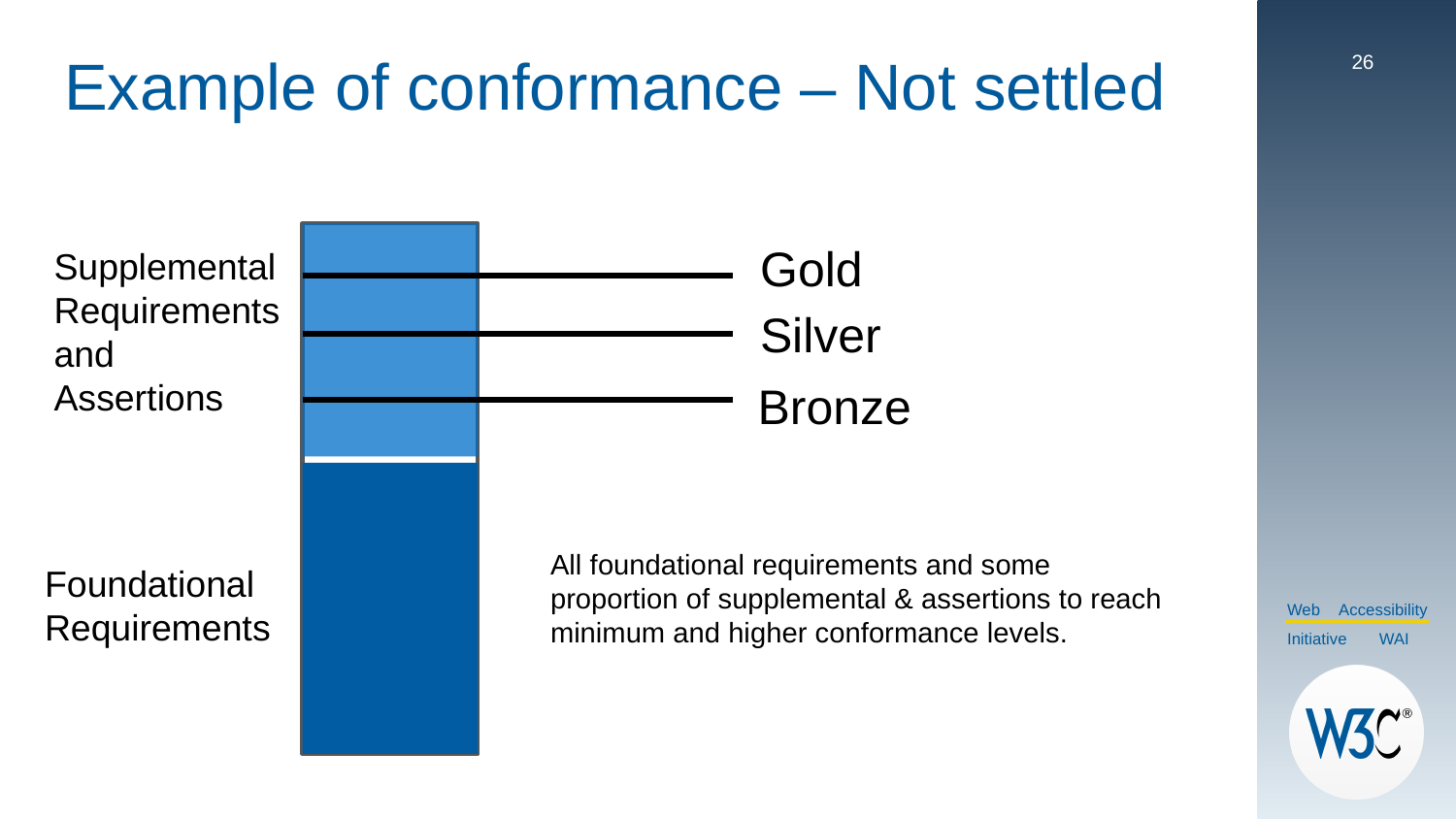

# Example of conformance – Not settled
26

Gold
Supplemental
Requirements
and
Assertions

Silver

Bronze

All foundational requirements and some
proportion of supplemental & assertions to reach
minimum and higher conformance levels.
Foundational
Requirements